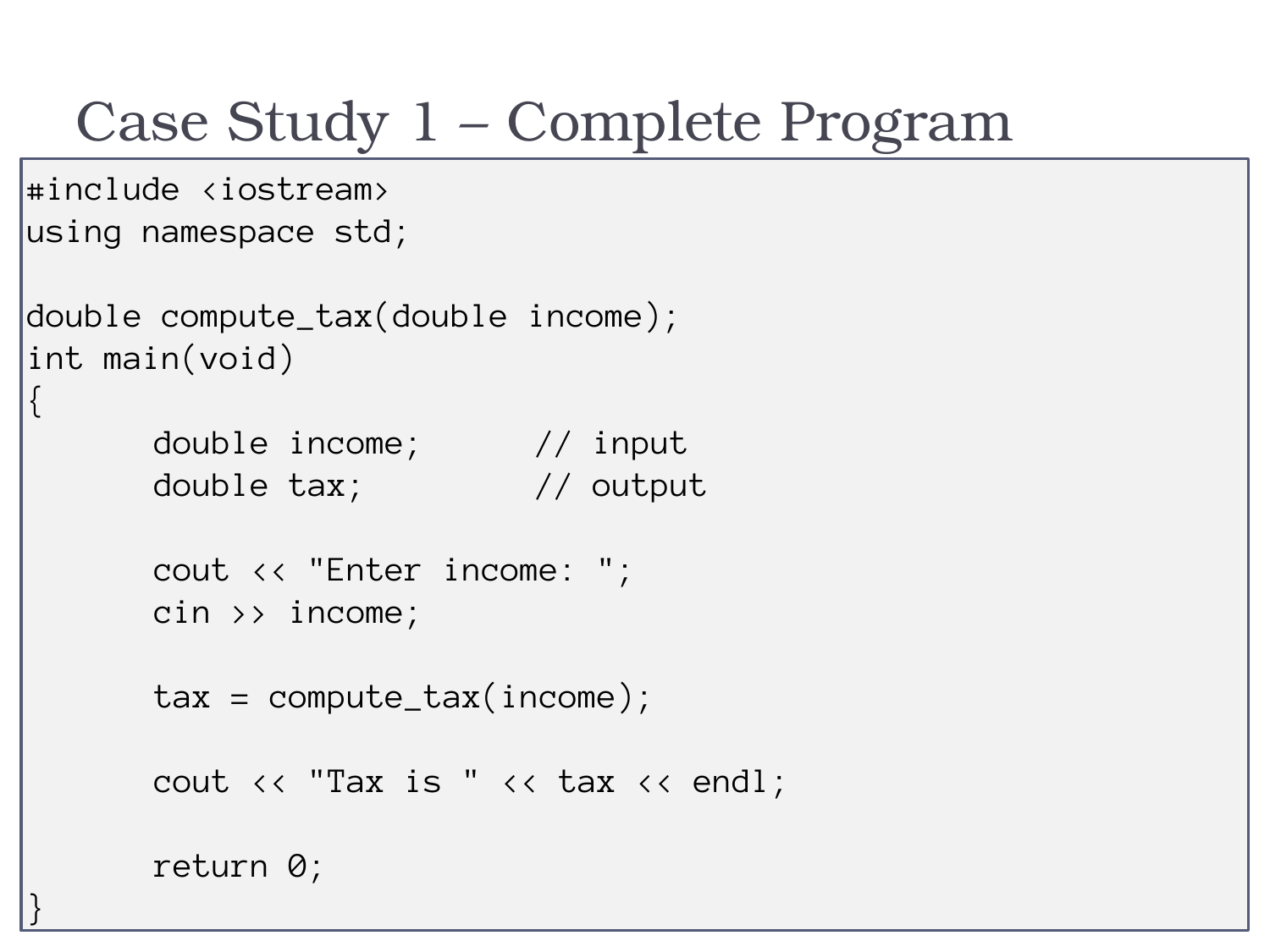

# Case Study 1 – Complete Program
#include <iostream>
using namespace std;

double compute_tax(double income);
int main(void)
{
	double income;	// input
	double tax; 		// output

	cout << "Enter income: ";
	cin >> income;

	tax = compute_tax(income);

	cout << "Tax is " << tax << endl;

	return 0;
}
29